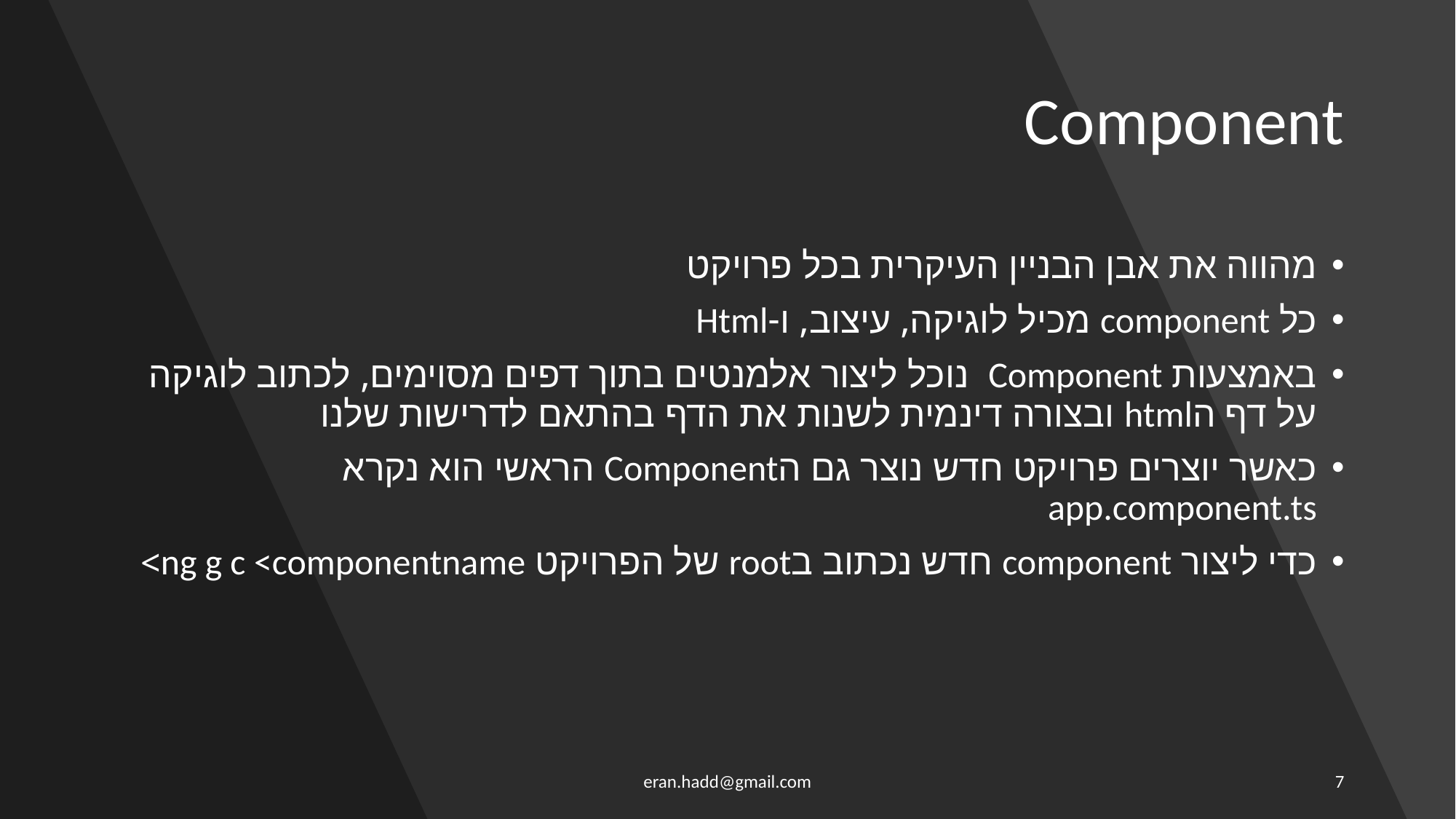

# Component
מהווה את אבן הבניין העיקרית בכל פרויקט
כל component מכיל לוגיקה, עיצוב, ו-Html
באמצעות Component  נוכל ליצור אלמנטים בתוך דפים מסוימים, לכתוב לוגיקה על דף הhtml ובצורה דינמית לשנות את הדף בהתאם לדרישות שלנו
כאשר יוצרים פרויקט חדש נוצר גם הComponent הראשי הוא נקרא app.component.ts
כדי ליצור component חדש נכתוב בroot של הפרויקט ng g c <componentname>

eran.hadd@gmail.com
7